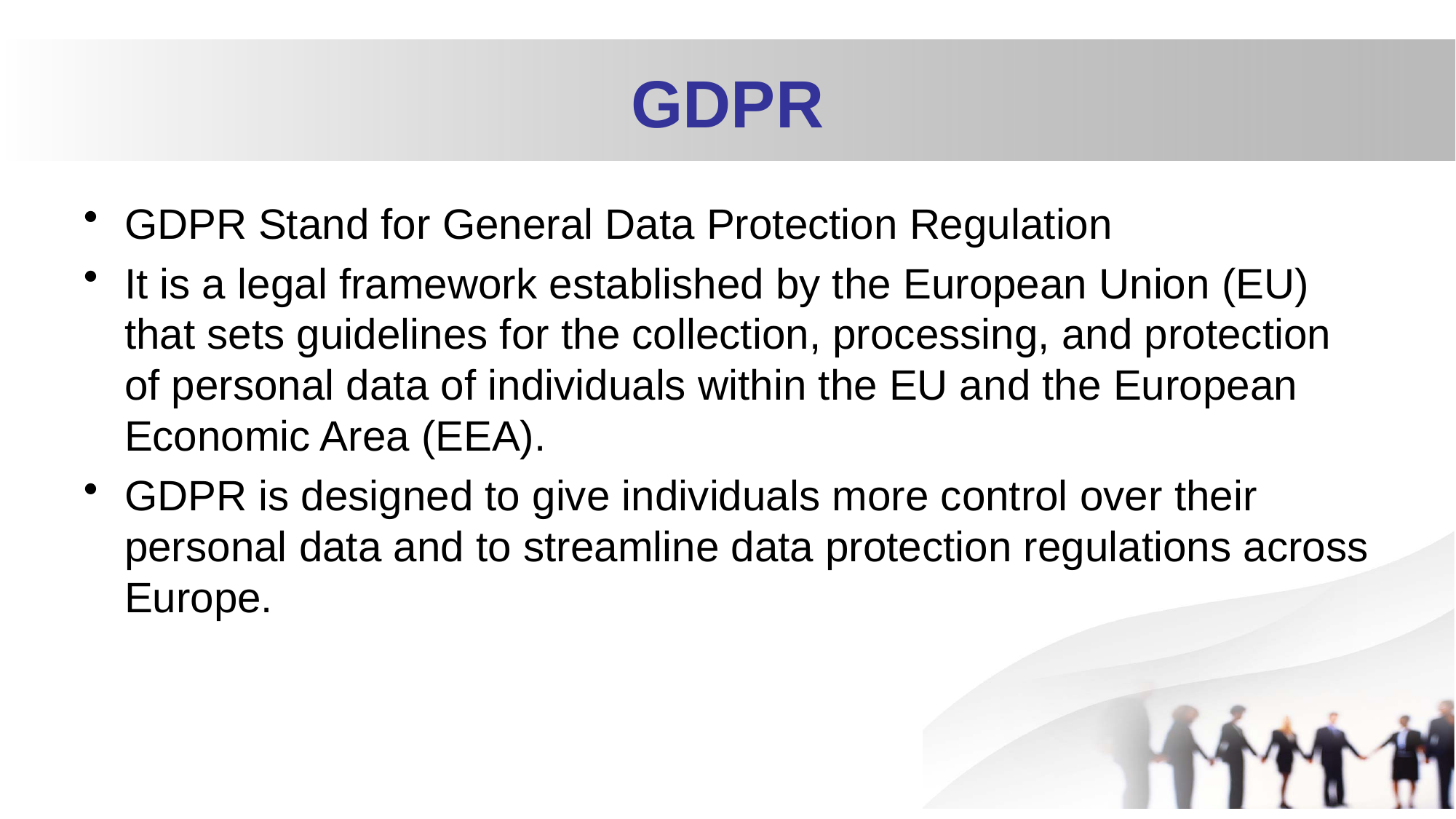

# GDPR
GDPR Stand for General Data Protection Regulation
It is a legal framework established by the European Union (EU) that sets guidelines for the collection, processing, and protection of personal data of individuals within the EU and the European Economic Area (EEA).
GDPR is designed to give individuals more control over their personal data and to streamline data protection regulations across Europe.